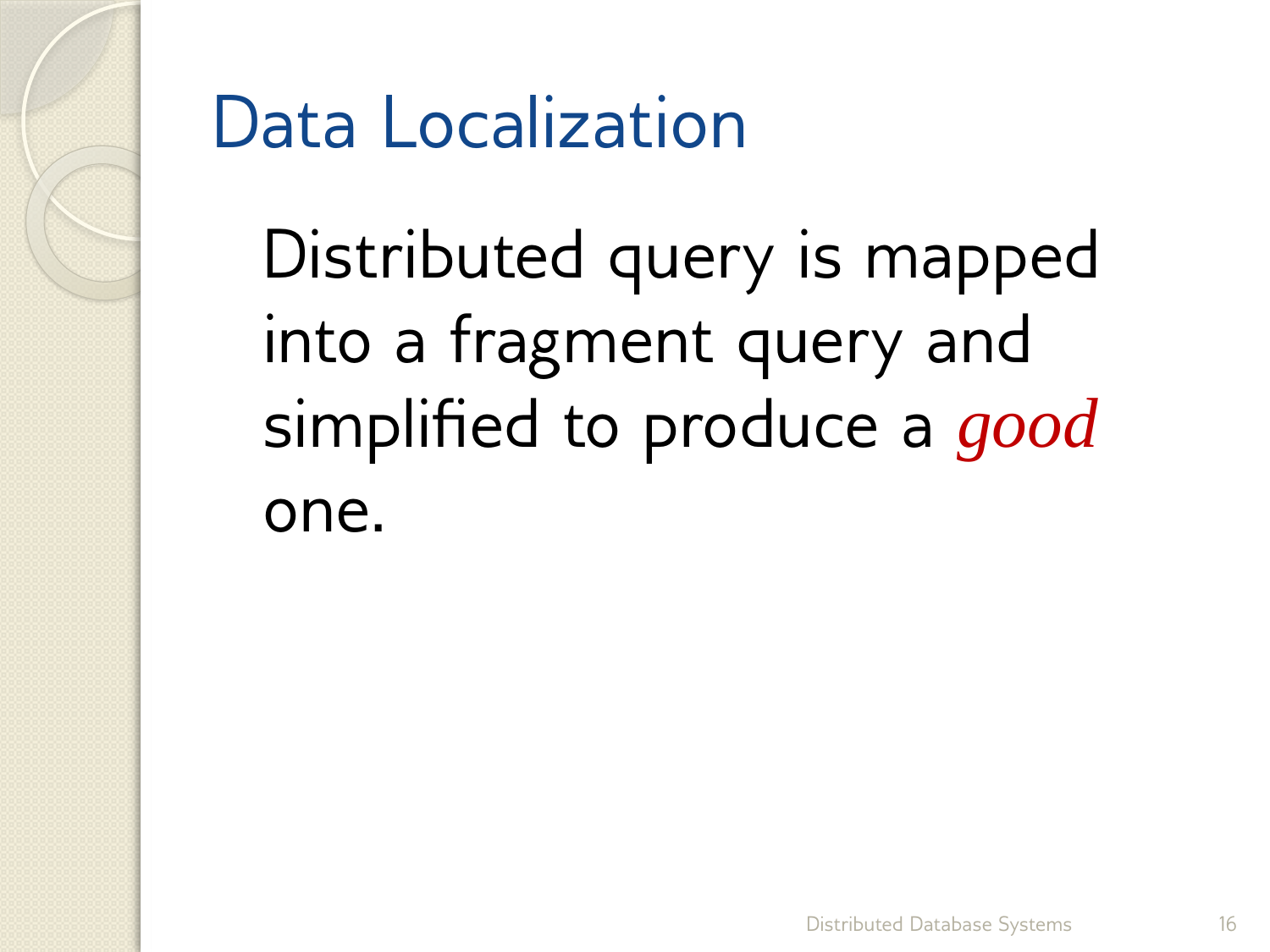

# Data Localization
	Distributed query is mapped into a fragment query and simplified to produce a good one.

Distributed Database Systems
16